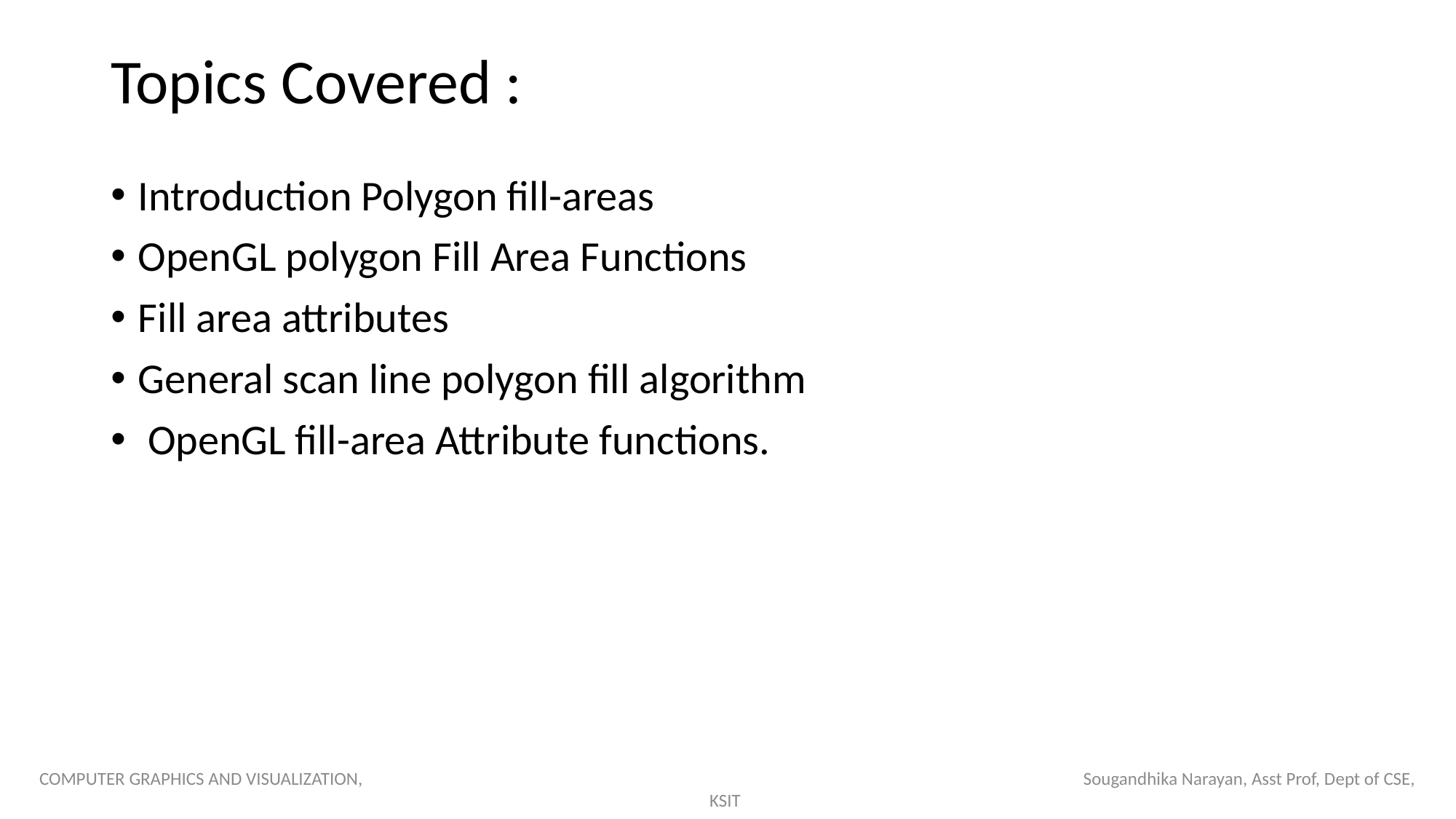

# Topics Covered :
Introduction Polygon fill-areas
OpenGL polygon Fill Area Functions
Fill area attributes
General scan line polygon fill algorithm
 OpenGL fill-area Attribute functions.
COMPUTER GRAPHICS AND VISUALIZATION,                                                                                                                                                                             Sougandhika Narayan, Asst Prof, Dept of CSE, KSIT